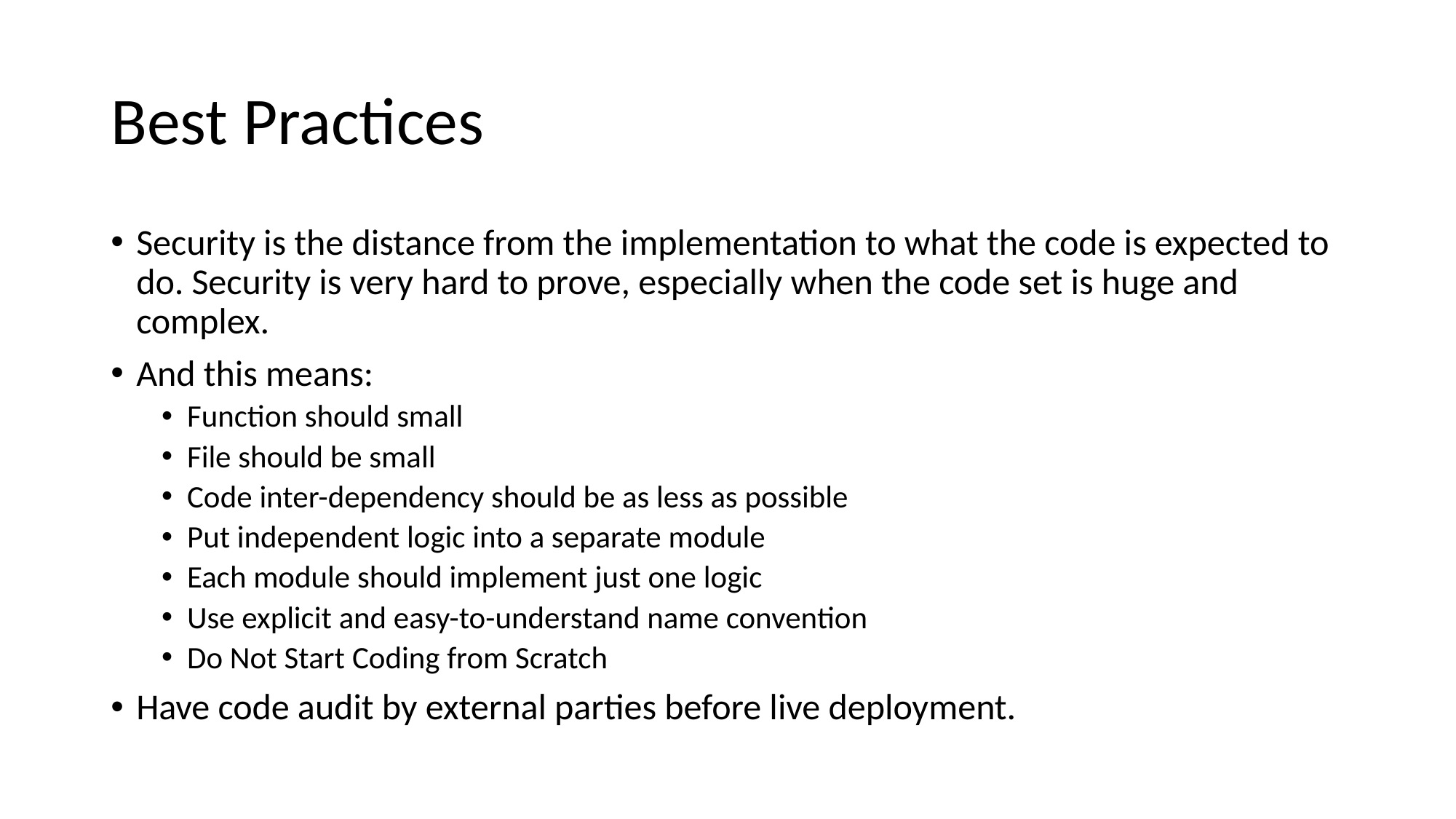

# Best Practices
Security is the distance from the implementation to what the code is expected to do. Security is very hard to prove, especially when the code set is huge and complex.
And this means:
Function should small
File should be small
Code inter-dependency should be as less as possible
Put independent logic into a separate module
Each module should implement just one logic
Use explicit and easy-to-understand name convention
Do Not Start Coding from Scratch
Have code audit by external parties before live deployment.